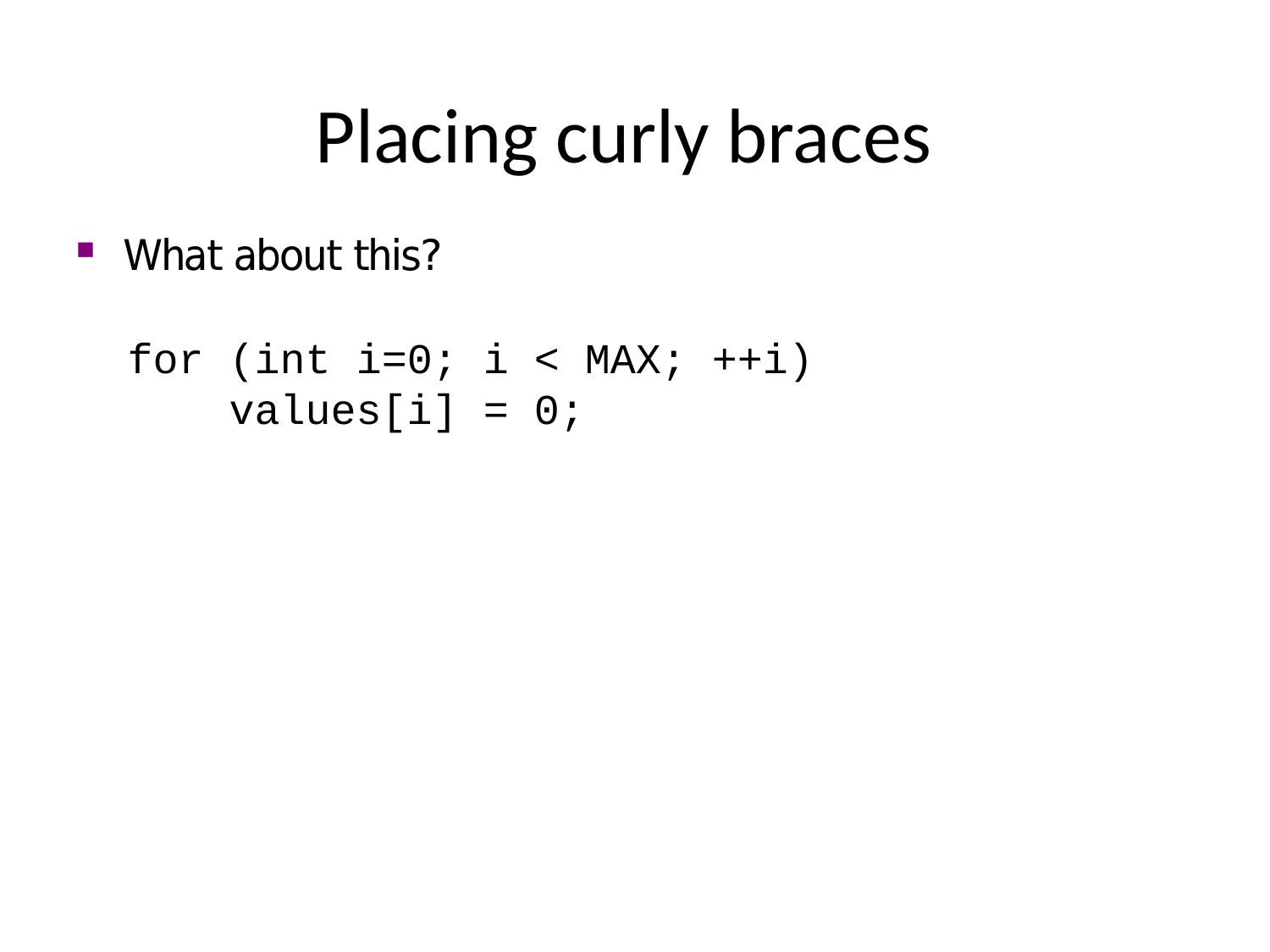

# Placing curly braces
What about this?
for (int i=0; i < MAX; ++i)
    values[i] = 0;